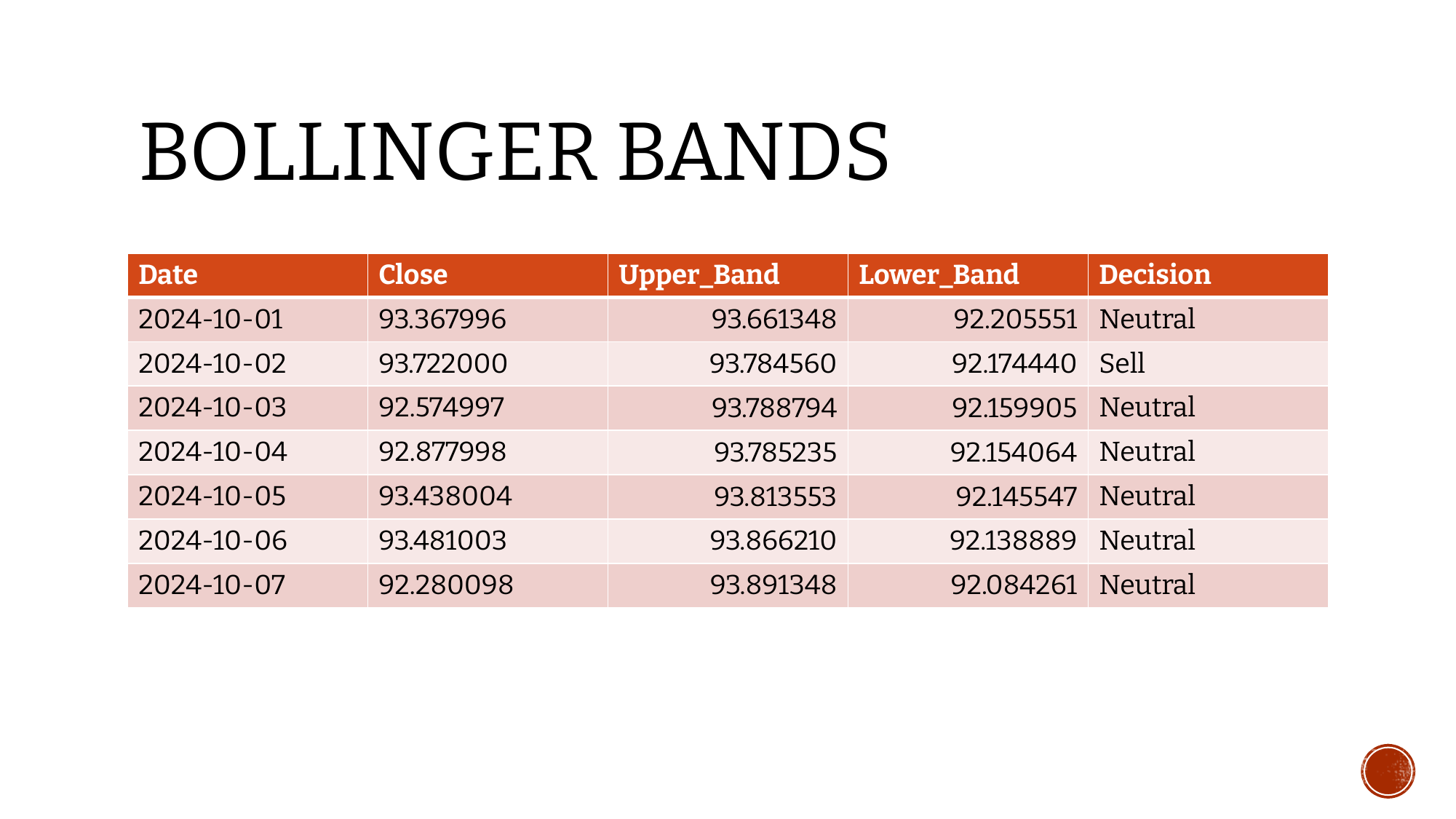

# BOLLINGER bANDS
| Date | Close | Upper\_Band | Lower\_Band | Decision |
| --- | --- | --- | --- | --- |
| 2024-10-01 | 93.367996 | 93.661348 | 92.205551 | Neutral |
| 2024-10-02 | 93.722000 | 93.784560 | 92.174440 | Sell |
| 2024-10-03 | 92.574997 | 93.788794 | 92.159905 | Neutral |
| 2024-10-04 | 92.877998 | 93.785235 | 92.154064 | Neutral |
| 2024-10-05 | 93.438004 | 93.813553 | 92.145547 | Neutral |
| 2024-10-06 | 93.481003 | 93.866210 | 92.138889 | Neutral |
| 2024-10-07 | 92.280098 | 93.891348 | 92.084261 | Neutral |